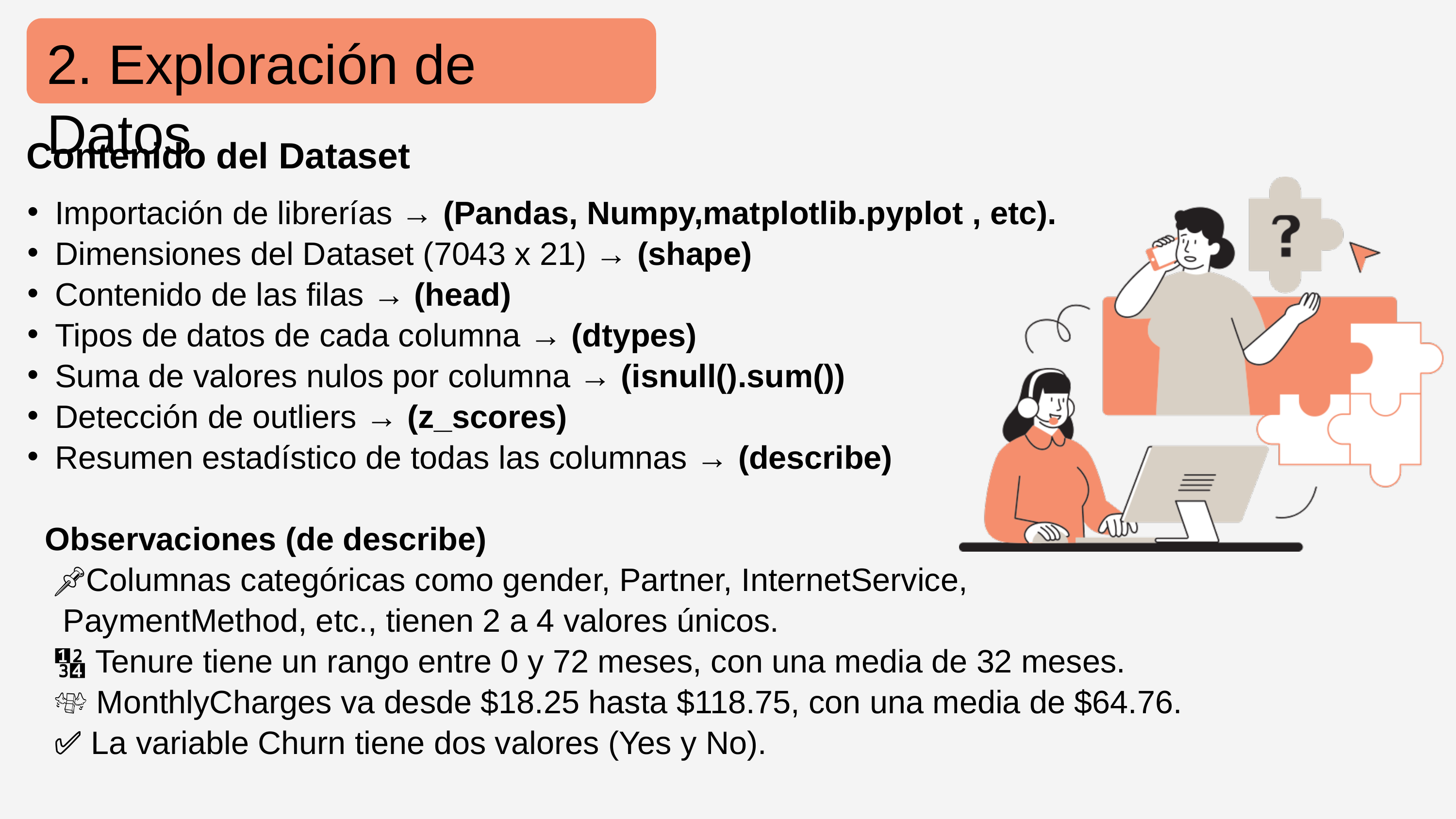

2. Exploración de Datos
Contenido del Dataset

Importación de librerías → (Pandas, Numpy,matplotlib.pyplot , etc).
Dimensiones del Dataset (7043 x 21) → (shape)
Contenido de las filas → (head)
Tipos de datos de cada columna → (dtypes)
Suma de valores nulos por columna → (isnull().sum())
Detección de outliers → (z_scores)
Resumen estadístico de todas las columnas → (describe)

     Observaciones (de describe)
      📌Columnas categóricas como gender, Partner, InternetService,
       PaymentMethod, etc., tienen 2 a 4 valores únicos.
      🔢 Tenure tiene un rango entre 0 y 72 meses, con una media de 32 meses.
      💸 MonthlyCharges va desde $18.25 hasta $118.75, con una media de $64.76.
      ✅ La variable Churn tiene dos valores (Yes y No).